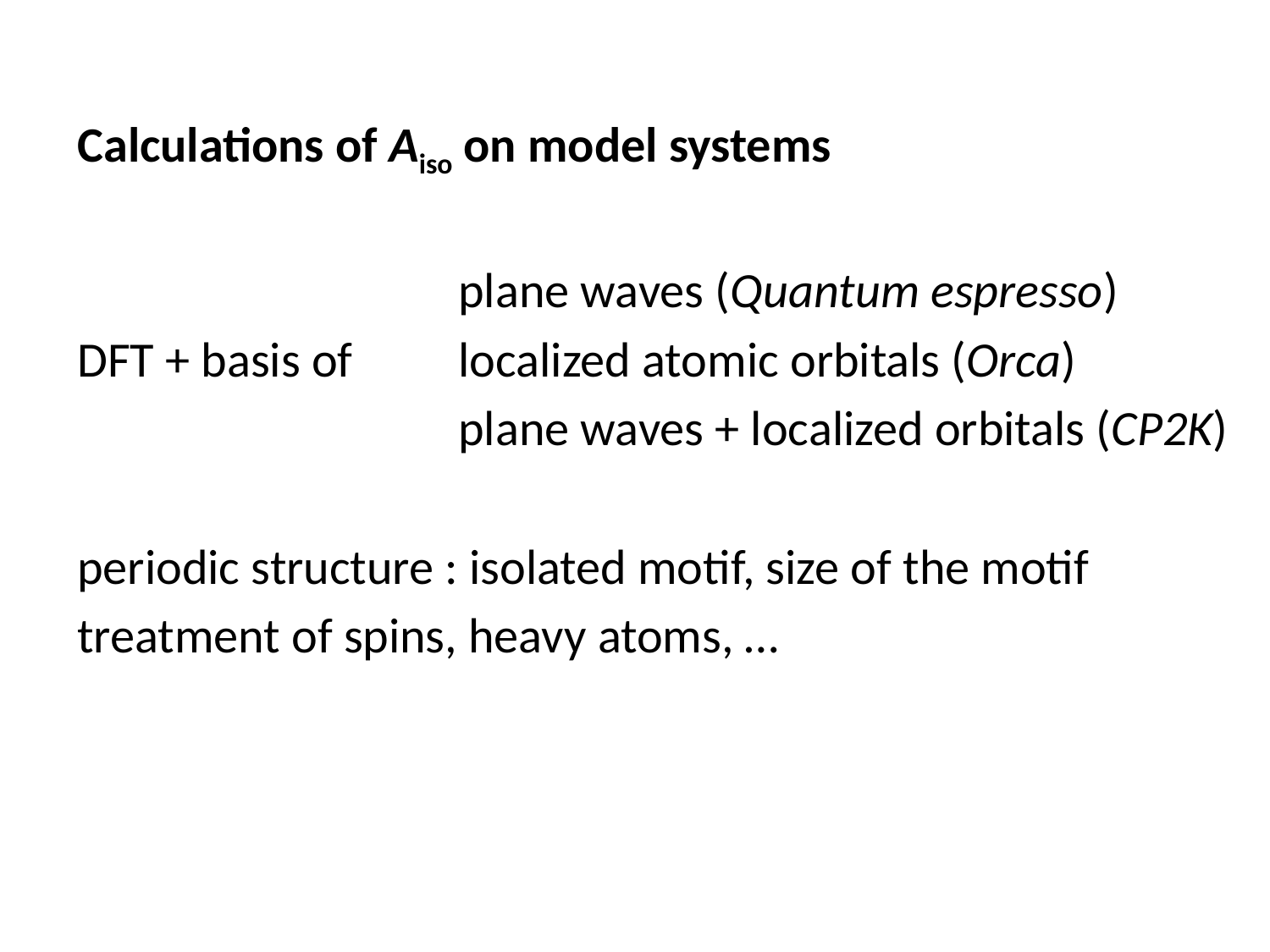

Calculations of Aiso on model systems

			plane waves (Quantum espresso)
DFT + basis of	localized atomic orbitals (Orca)
			plane waves + localized orbitals (CP2K)

periodic structure : isolated motif, size of the motif
treatment of spins, heavy atoms, …